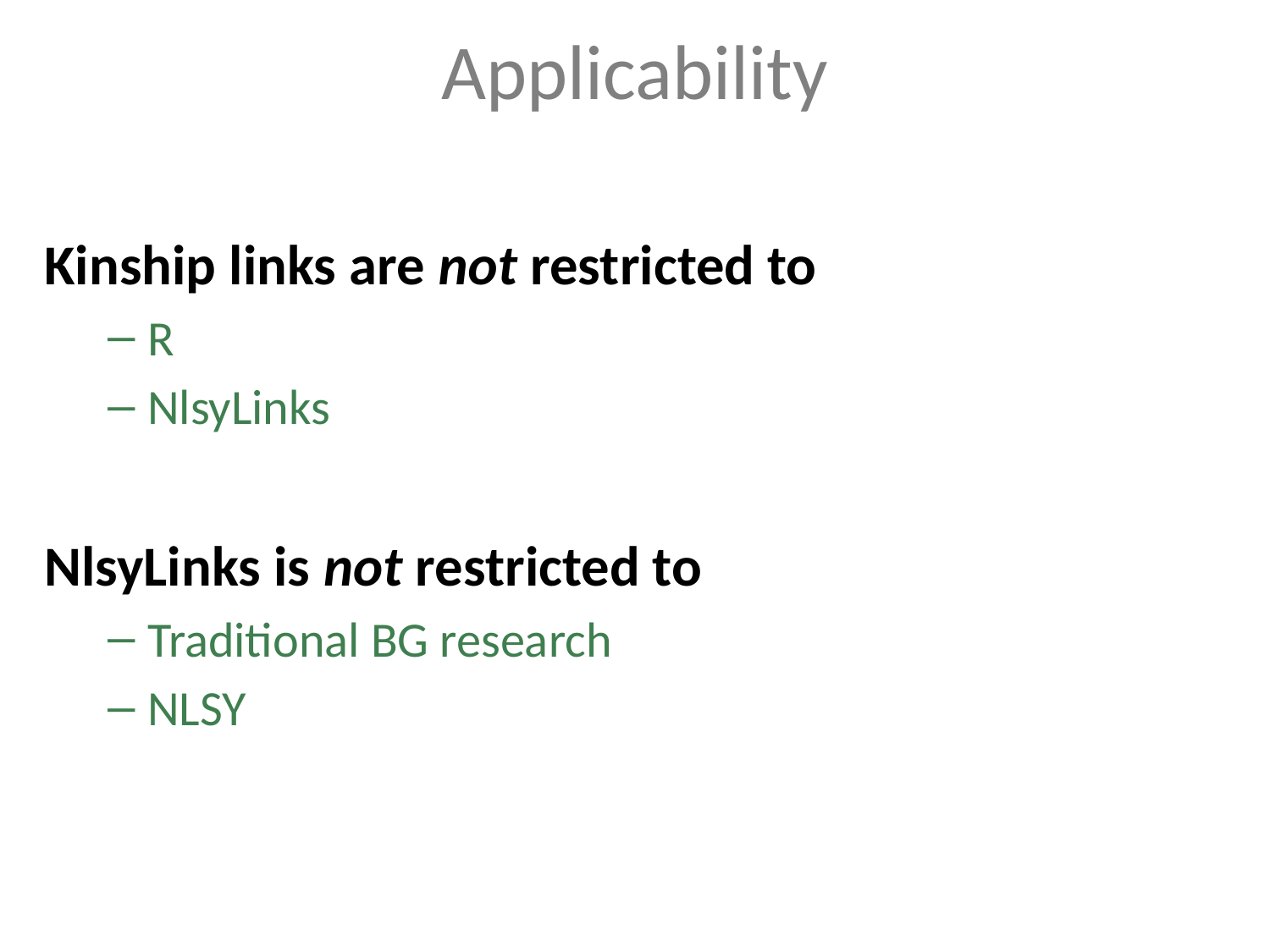

# Applicability
Kinship links are not restricted to
R
NlsyLinks

NlsyLinks is not restricted to
Traditional BG research
NLSY